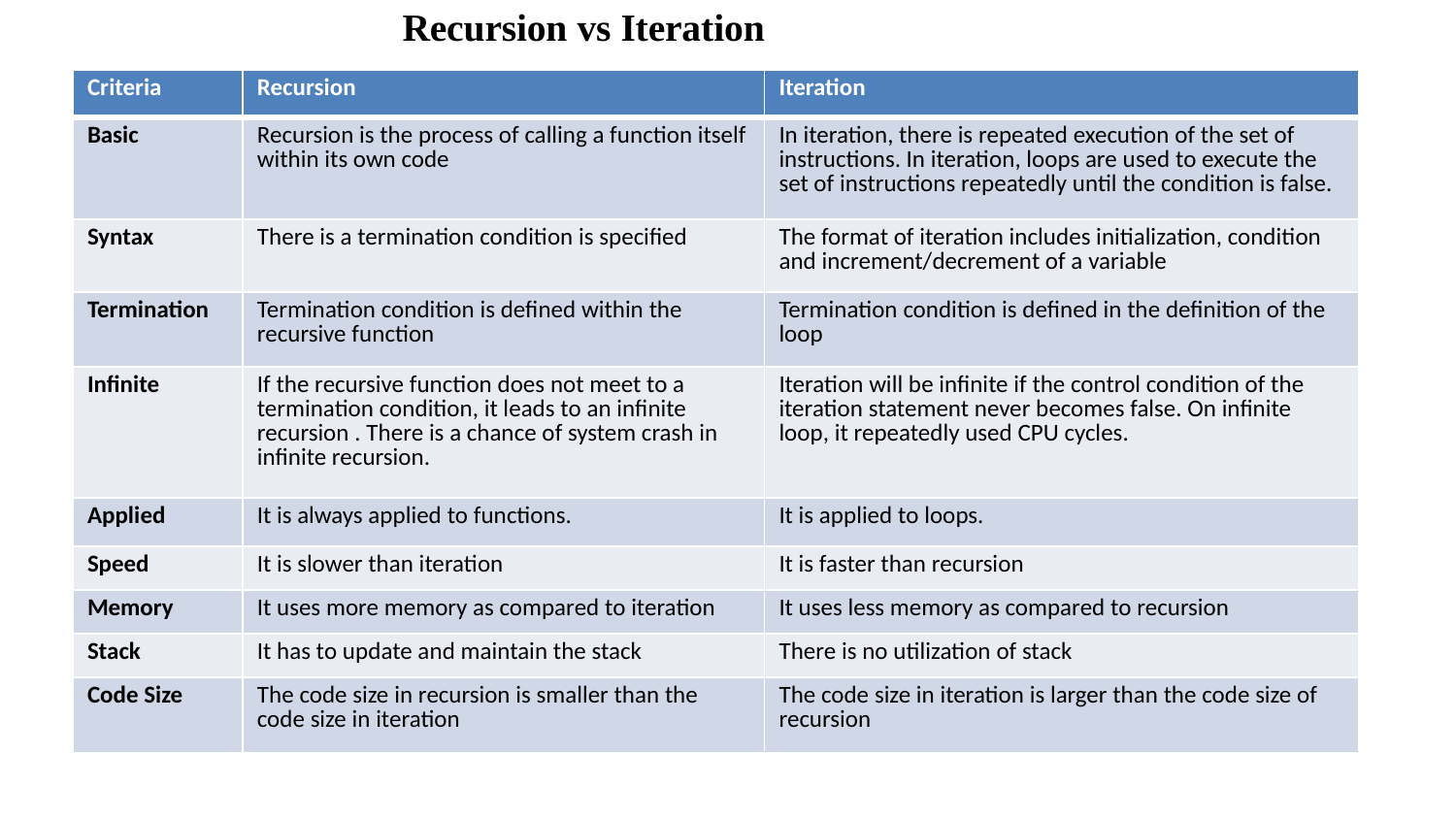

# Recursion vs Iteration
| Criteria | Recursion | Iteration |
| --- | --- | --- |
| Basic | Recursion is the process of calling a function itself within its own code | In iteration, there is repeated execution of the set of instructions. In iteration, loops are used to execute the set of instructions repeatedly until the condition is false. |
| Syntax | There is a termination condition is specified | The format of iteration includes initialization, condition and increment/decrement of a variable |
| Termination | Termination condition is defined within the recursive function | Termination condition is defined in the definition of the loop |
| Infinite | If the recursive function does not meet to a termination condition, it leads to an infinite recursion . There is a chance of system crash in infinite recursion. | Iteration will be infinite if the control condition of the iteration statement never becomes false. On infinite loop, it repeatedly used CPU cycles. |
| Applied | It is always applied to functions. | It is applied to loops. |
| Speed | It is slower than iteration | It is faster than recursion |
| Memory | It uses more memory as compared to iteration | It uses less memory as compared to recursion |
| Stack | It has to update and maintain the stack | There is no utilization of stack |
| Code Size | The code size in recursion is smaller than the code size in iteration | The code size in iteration is larger than the code size of recursion |